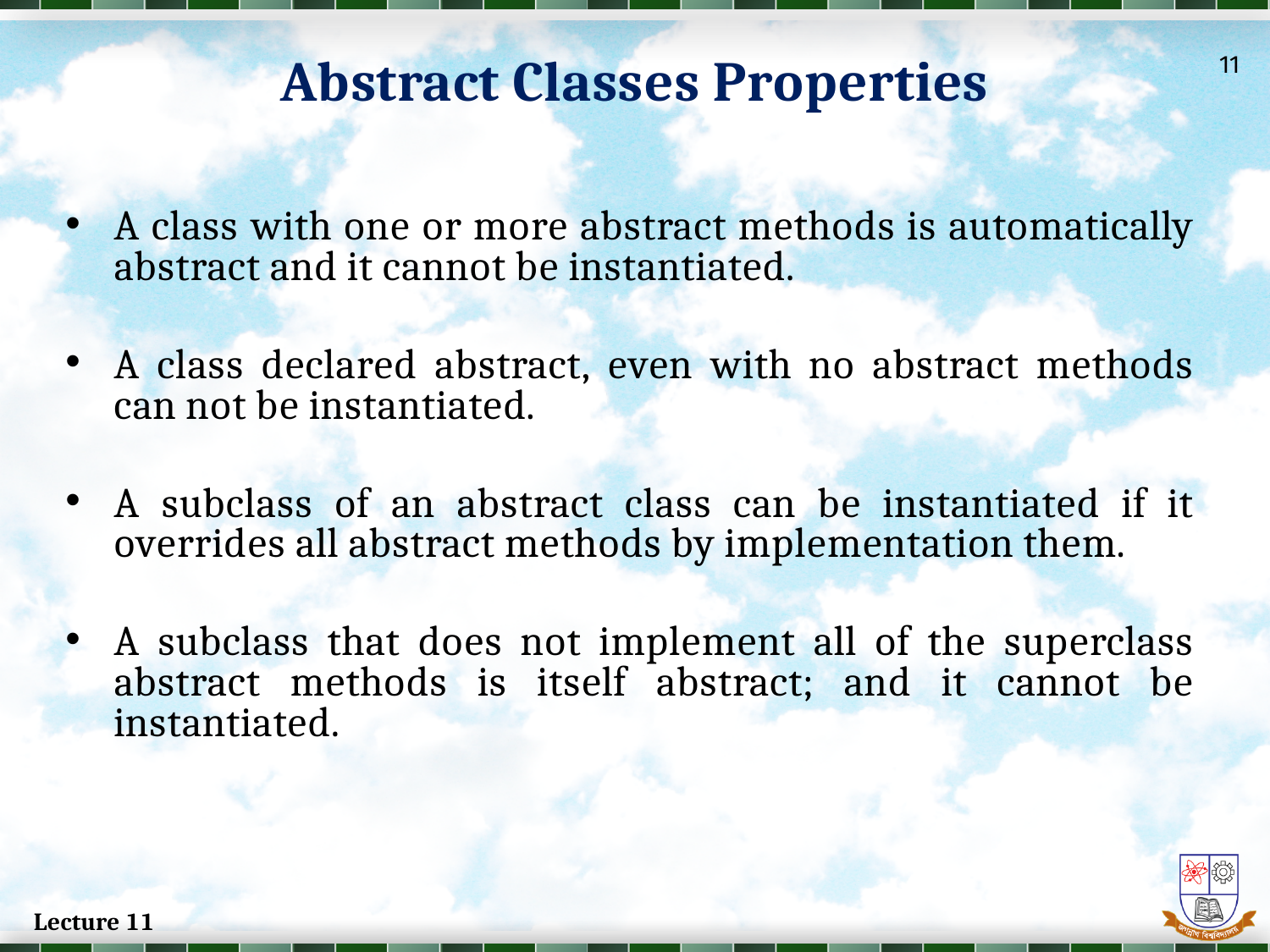

# Abstract Classes Properties
11
A class with one or more abstract methods is automatically abstract and it cannot be instantiated.

A class declared abstract, even with no abstract methods can not be instantiated.

A subclass of an abstract class can be instantiated if it overrides all abstract methods by implementation them.

A subclass that does not implement all of the superclass abstract methods is itself abstract; and it cannot be instantiated.